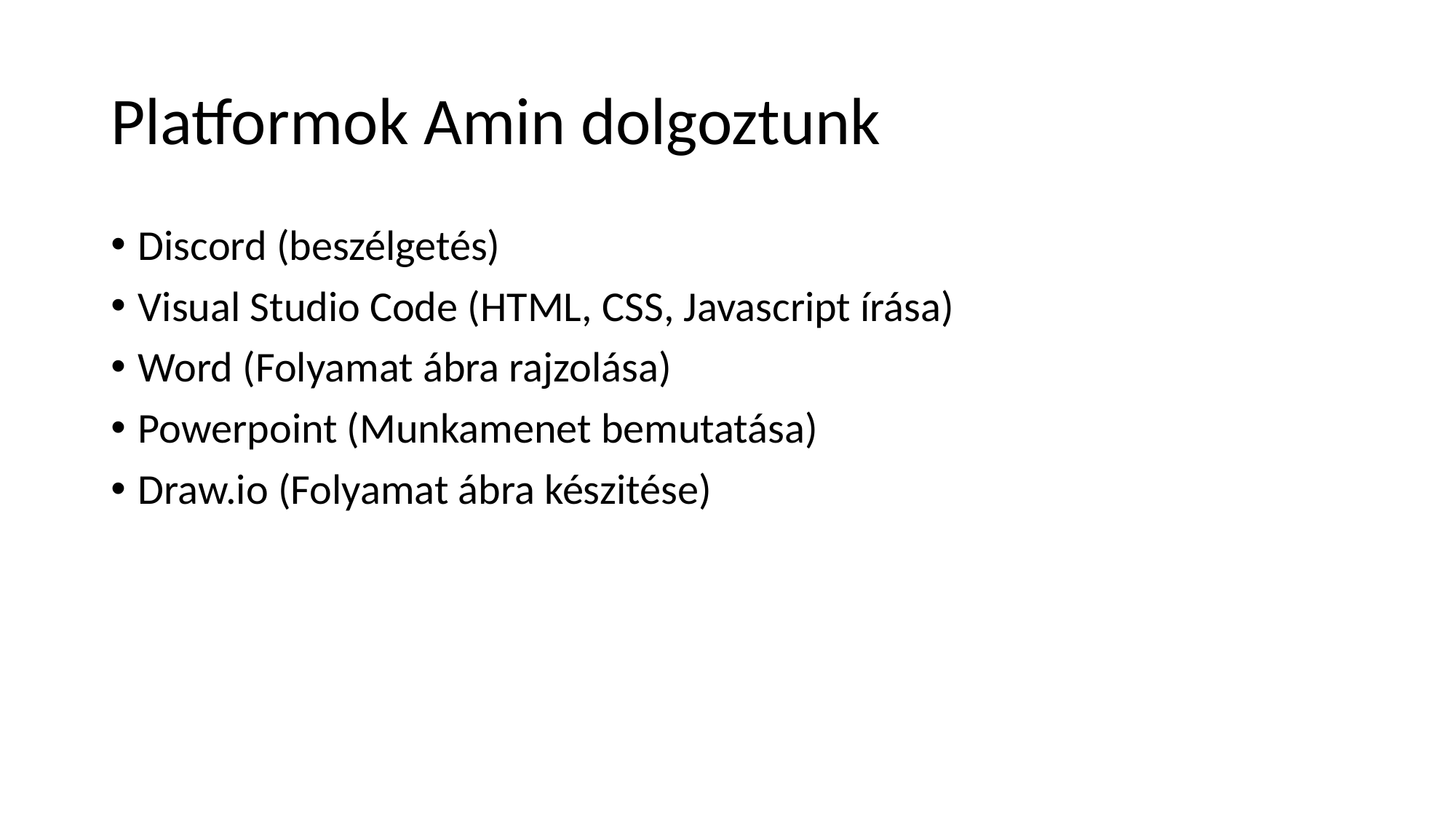

# Platformok Amin dolgoztunk
Discord (beszélgetés)
Visual Studio Code (HTML, CSS, Javascript írása)
Word (Folyamat ábra rajzolása)
Powerpoint (Munkamenet bemutatása)
Draw.io (Folyamat ábra készitése)